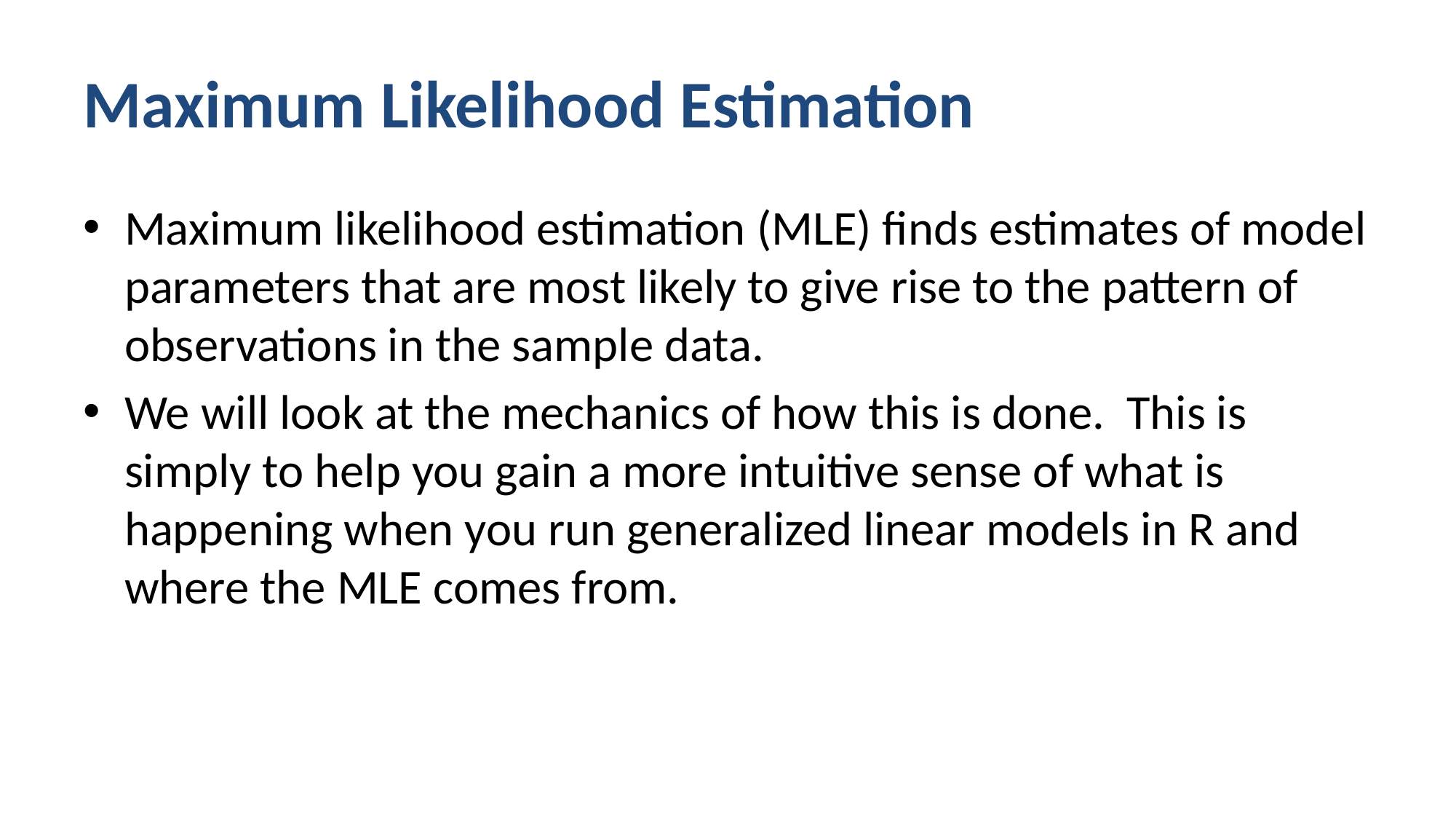

Maximum Likelihood Estimation
Maximum likelihood estimation (MLE) finds estimates of model parameters that are most likely to give rise to the pattern of observations in the sample data.
We will look at the mechanics of how this is done.  This is simply to help you gain a more intuitive sense of what is happening when you run generalized linear models in R and where the MLE comes from.